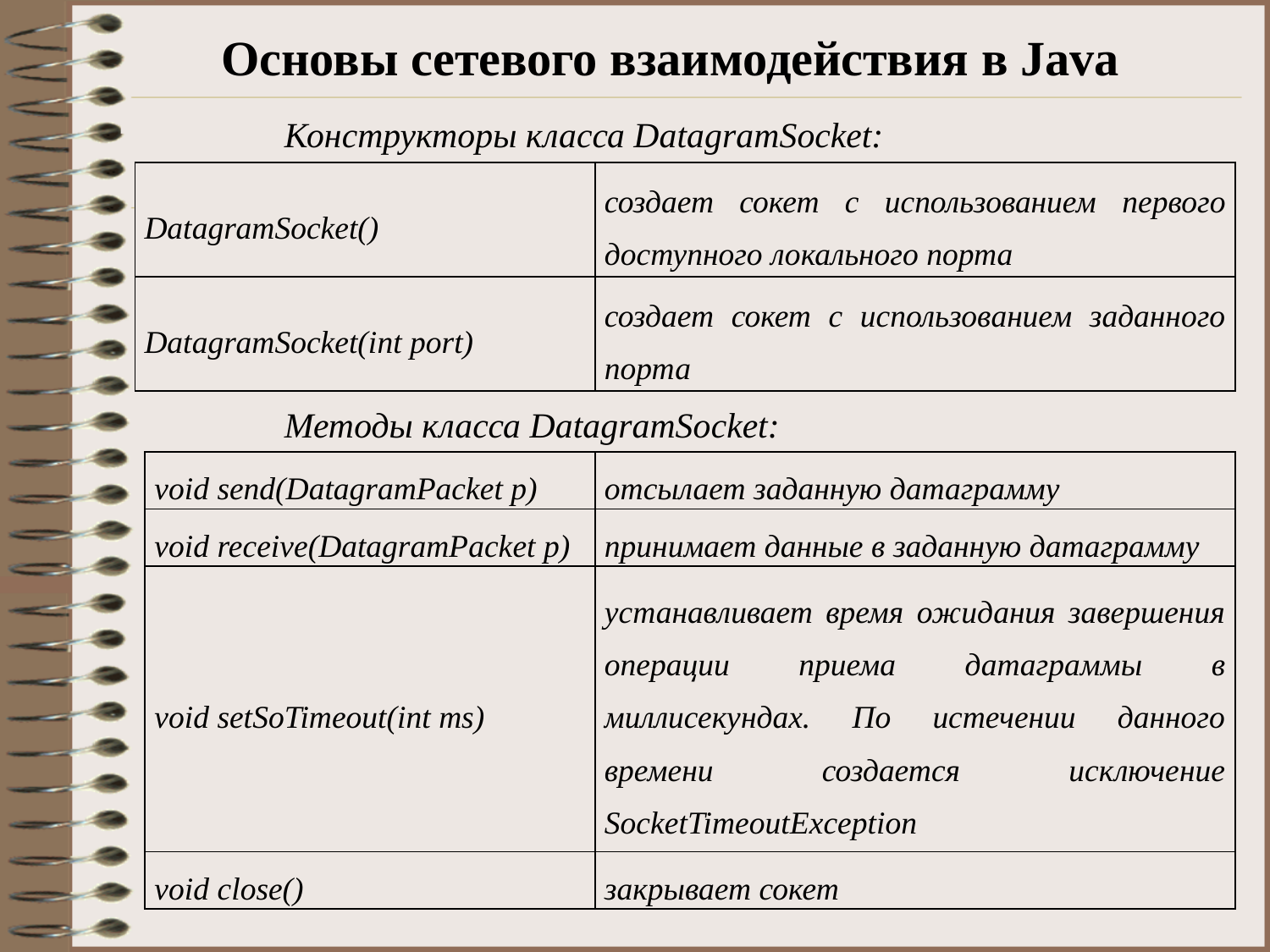

# Основы сетевого взаимодействия в Java
	Конструкторы класса DatagramSocket:
| DatagramSocket() | создает сокет с использованием первого доступного локального порта |
| --- | --- |
| DatagramSocket(int port) | создает сокет с использовaнием заданного порта |
	Методы класса DatagramSocket:
| void send(DatagramPacket p) | отсылает заданную датаграмму |
| --- | --- |
| void receive(DatagramPacket p) | принимает данные в заданную датаграмму |
| void setSoTimeout(int ms) | устанавливает время ожидания завершения операции приема датаграммы в миллисекундах. По истечении данного времени создается исключение SocketTimeoutException |
| void close() | закрывает сокет |